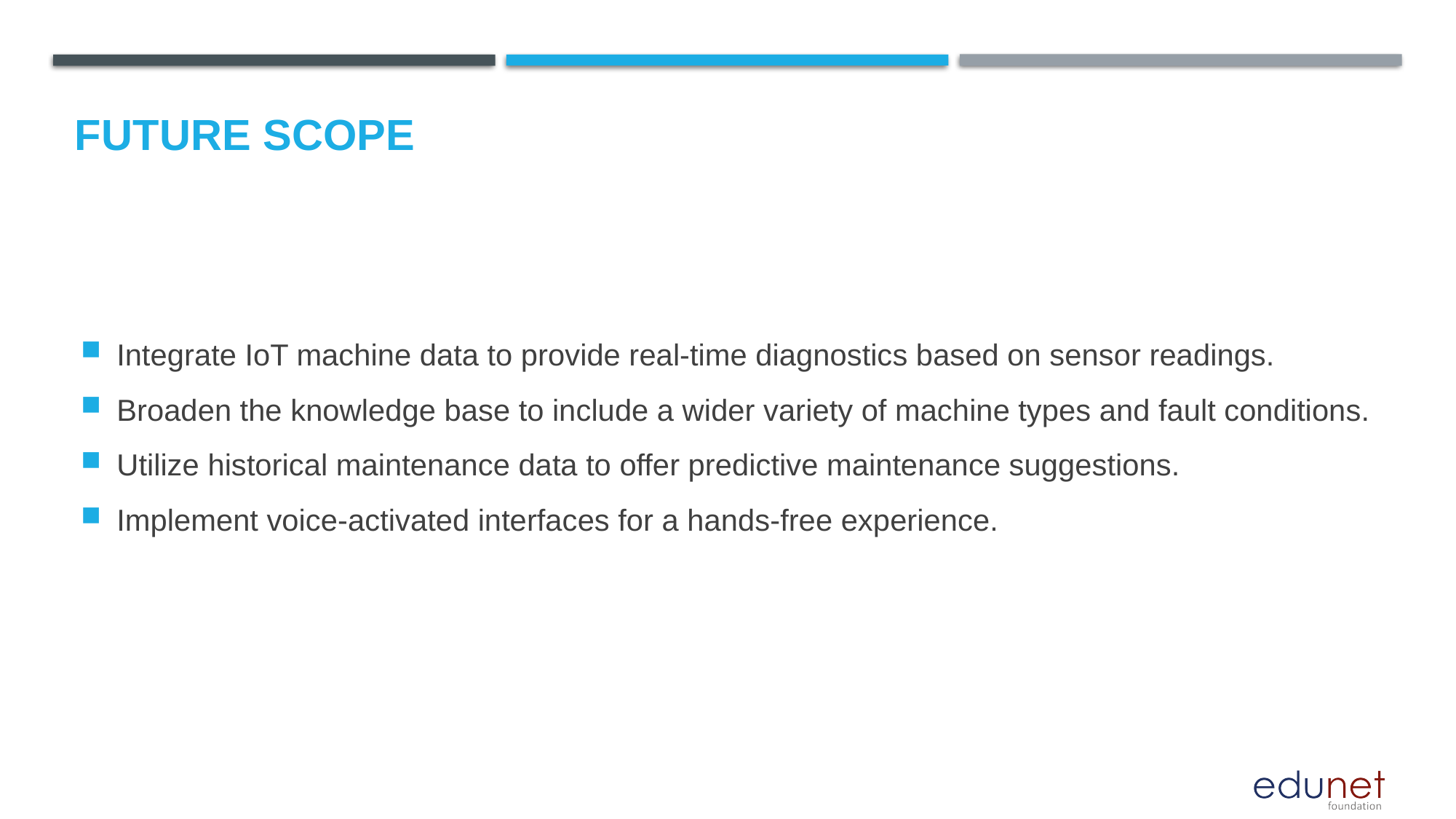

Future scope
Integrate IoT machine data to provide real-time diagnostics based on sensor readings.
Broaden the knowledge base to include a wider variety of machine types and fault conditions.
Utilize historical maintenance data to offer predictive maintenance suggestions.
Implement voice-activated interfaces for a hands-free experience.